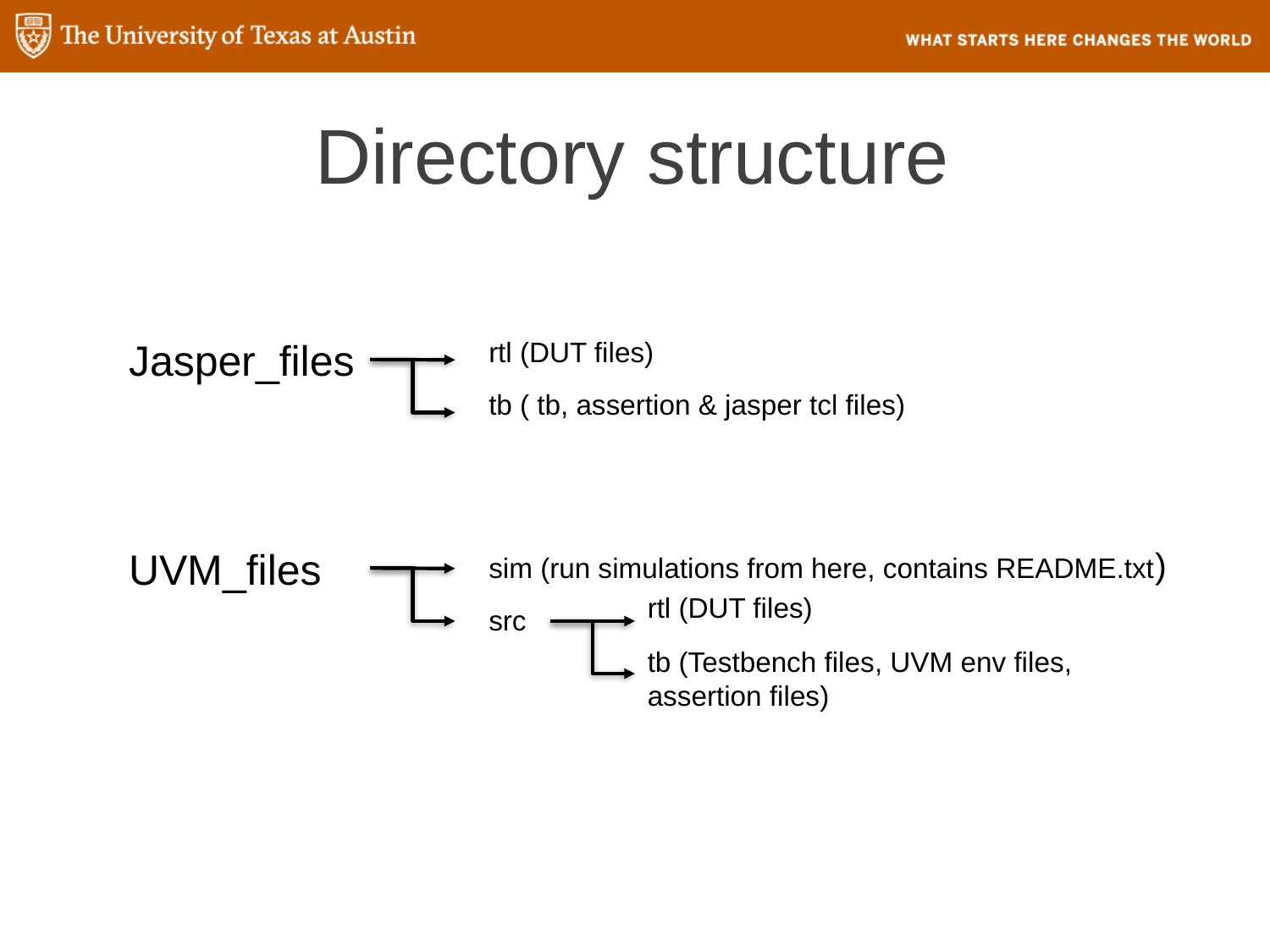

# Directory structure
Jasper_files
rtl (DUT files)
tb ( tb, assertion & jasper tcl files)
UVM_files
sim (run simulations from here, contains README.txt)
rtl (DUT files)
src
tb (Testbench files, UVM env files, assertion files)